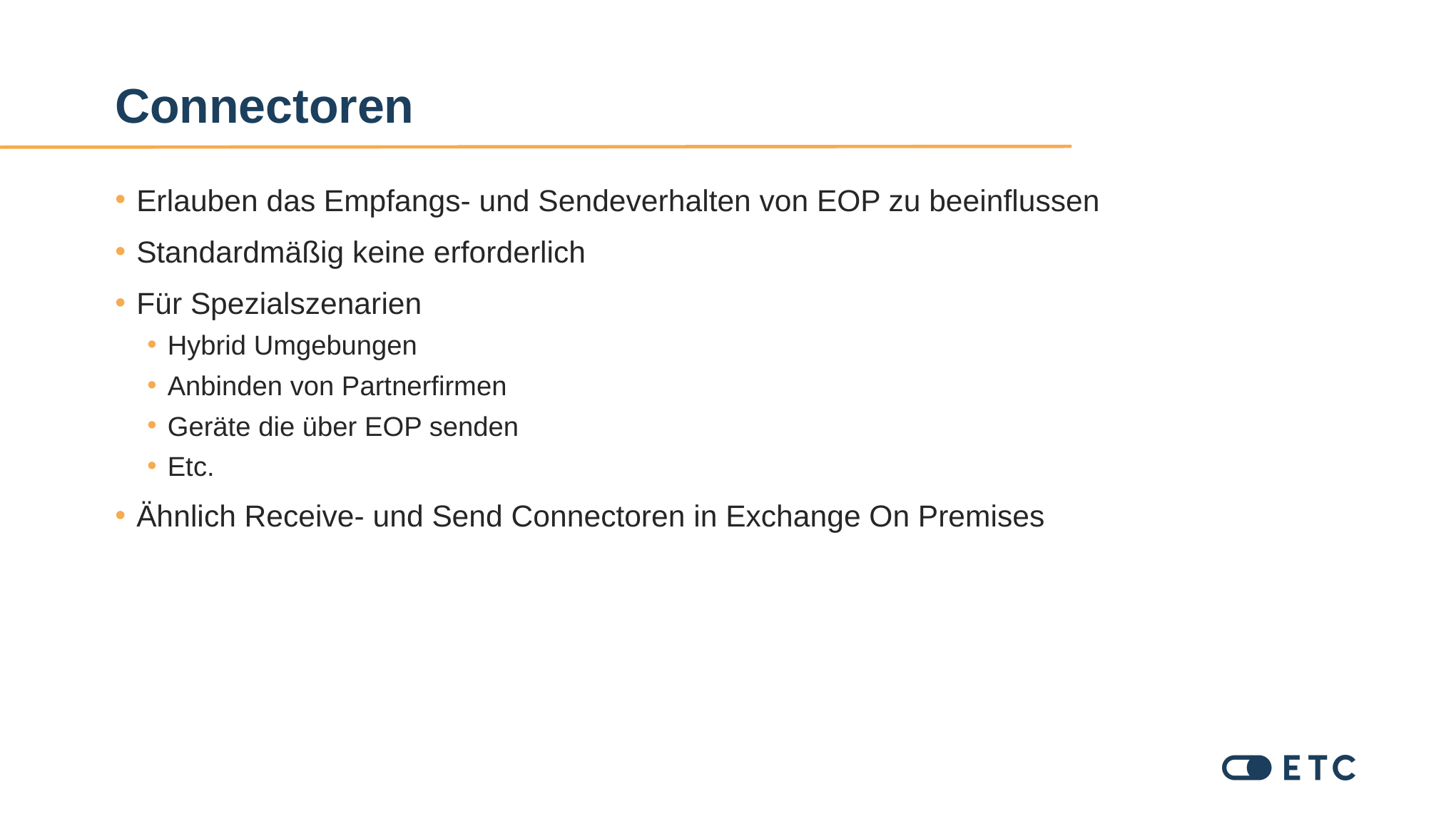

# Connectoren
Erlauben das Empfangs- und Sendeverhalten von EOP zu beeinflussen
Standardmäßig keine erforderlich
Für Spezialszenarien
Hybrid Umgebungen
Anbinden von Partnerfirmen
Geräte die über EOP senden
Etc.
Ähnlich Receive- und Send Connectoren in Exchange On Premises